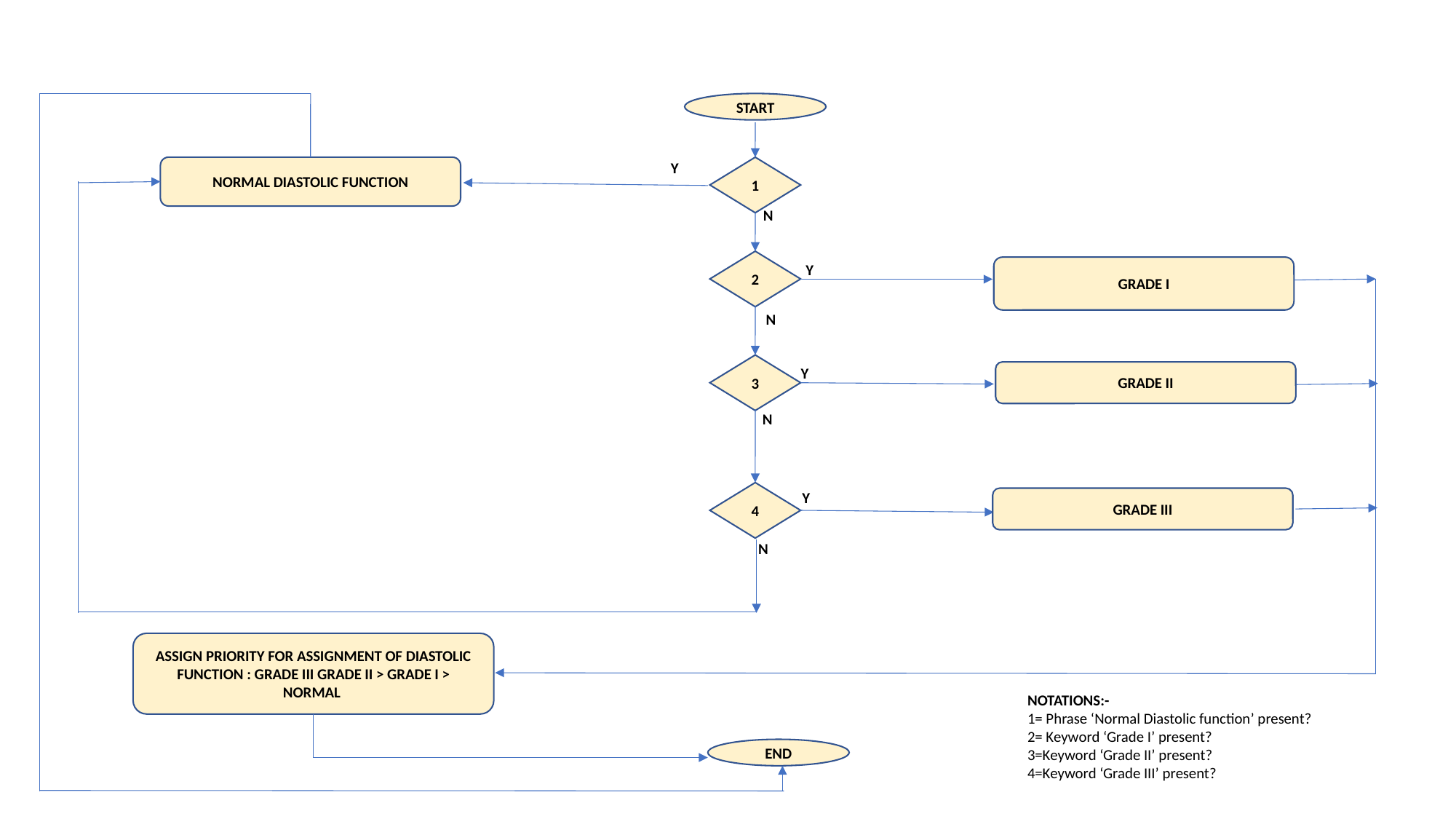

START
Y
NORMAL DIASTOLIC FUNCTION
1
N
2
Y
GRADE I
N
3
Y
GRADE II
N
4
Y
GRADE III
N
ASSIGN PRIORITY FOR ASSIGNMENT OF DIASTOLIC FUNCTION : GRADE III GRADE II > GRADE I > NORMAL
NOTATIONS:-
1= Phrase ‘Normal Diastolic function’ present?
2= Keyword ‘Grade I’ present?
3=Keyword ‘Grade II’ present?
4=Keyword ‘Grade III’ present?
END